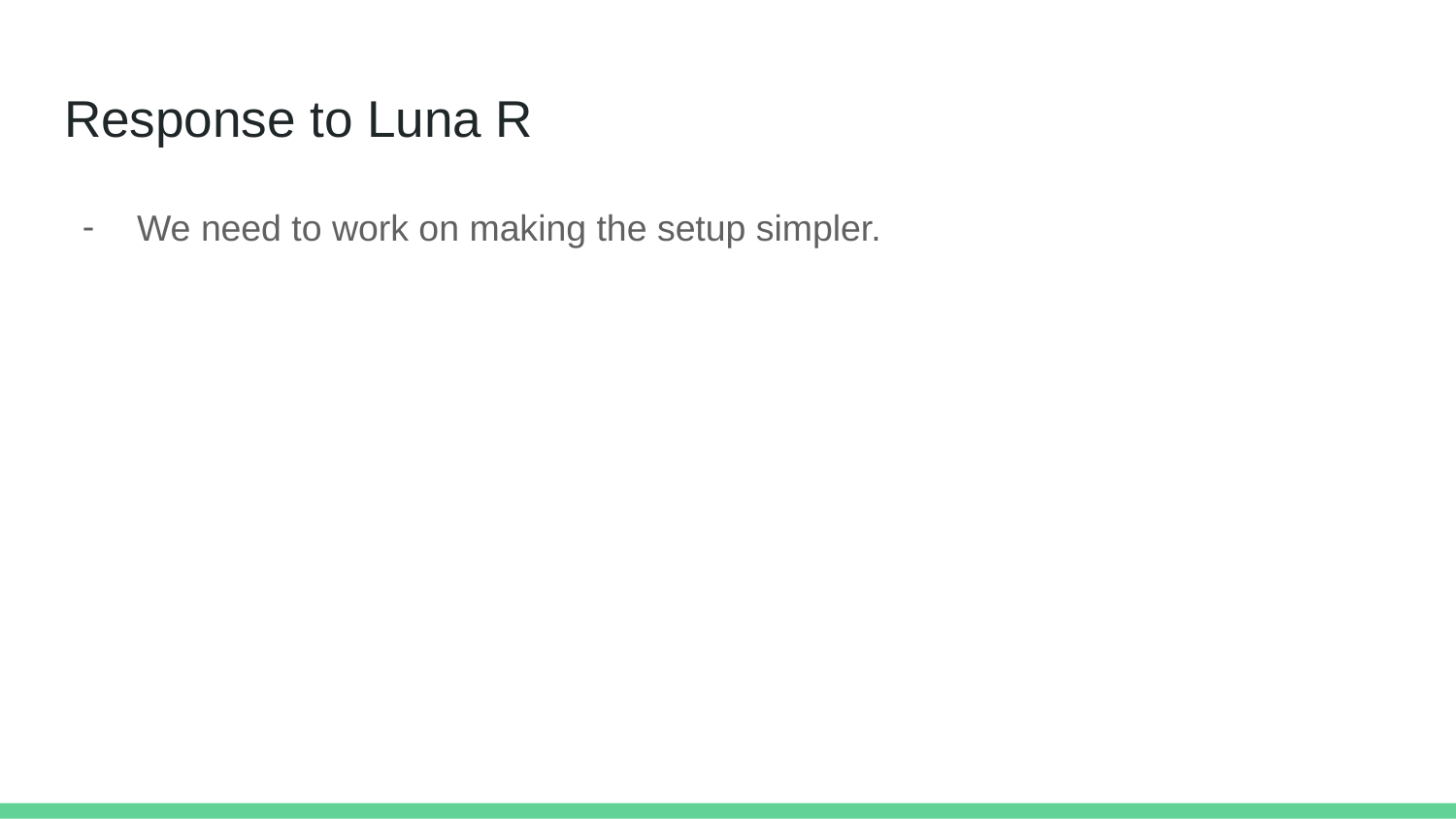

# Response to Luna R
We need to work on making the setup simpler.